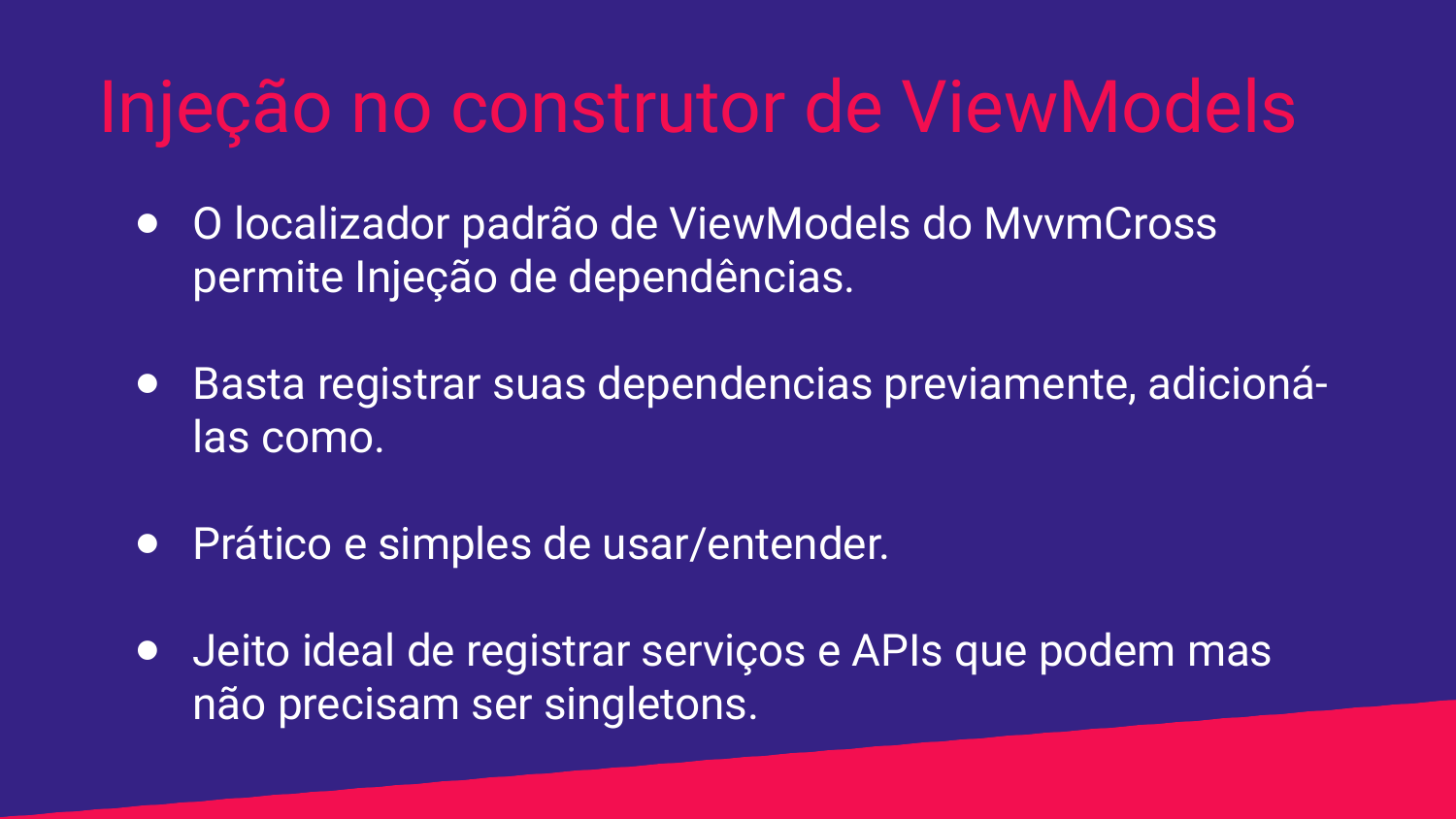

Injeção no construtor de ViewModels
O localizador padrão de ViewModels do MvvmCross permite Injeção de dependências.
Basta registrar suas dependencias previamente, adicioná-las como.
Prático e simples de usar/entender.
Jeito ideal de registrar serviços e APIs que podem mas não precisam ser singletons.